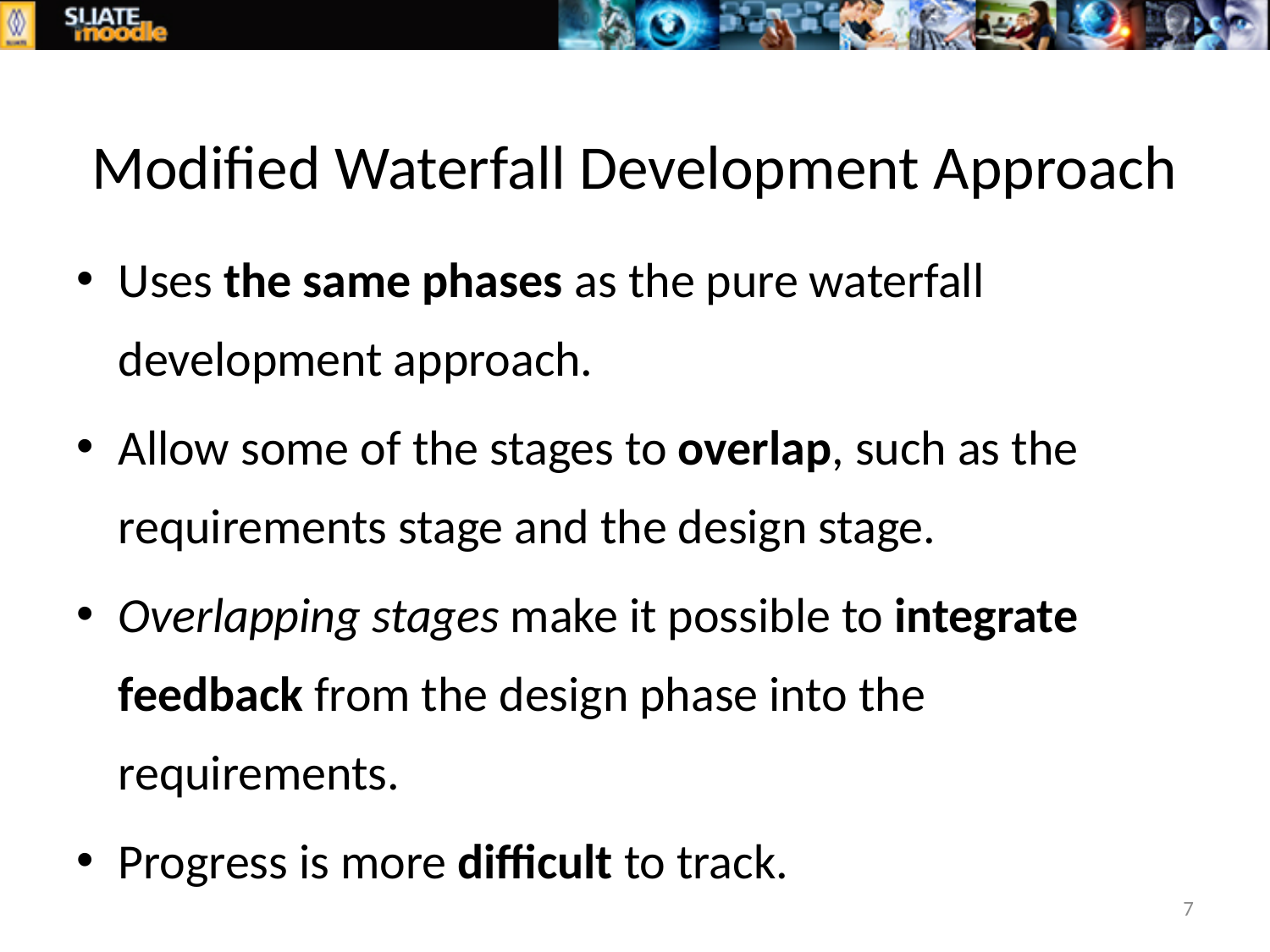

# Modified Waterfall Development Approach
Uses the same phases as the pure waterfall development approach.
Allow some of the stages to overlap, such as the requirements stage and the design stage.
Overlapping stages make it possible to integrate feedback from the design phase into the requirements.
Progress is more difficult to track.
7